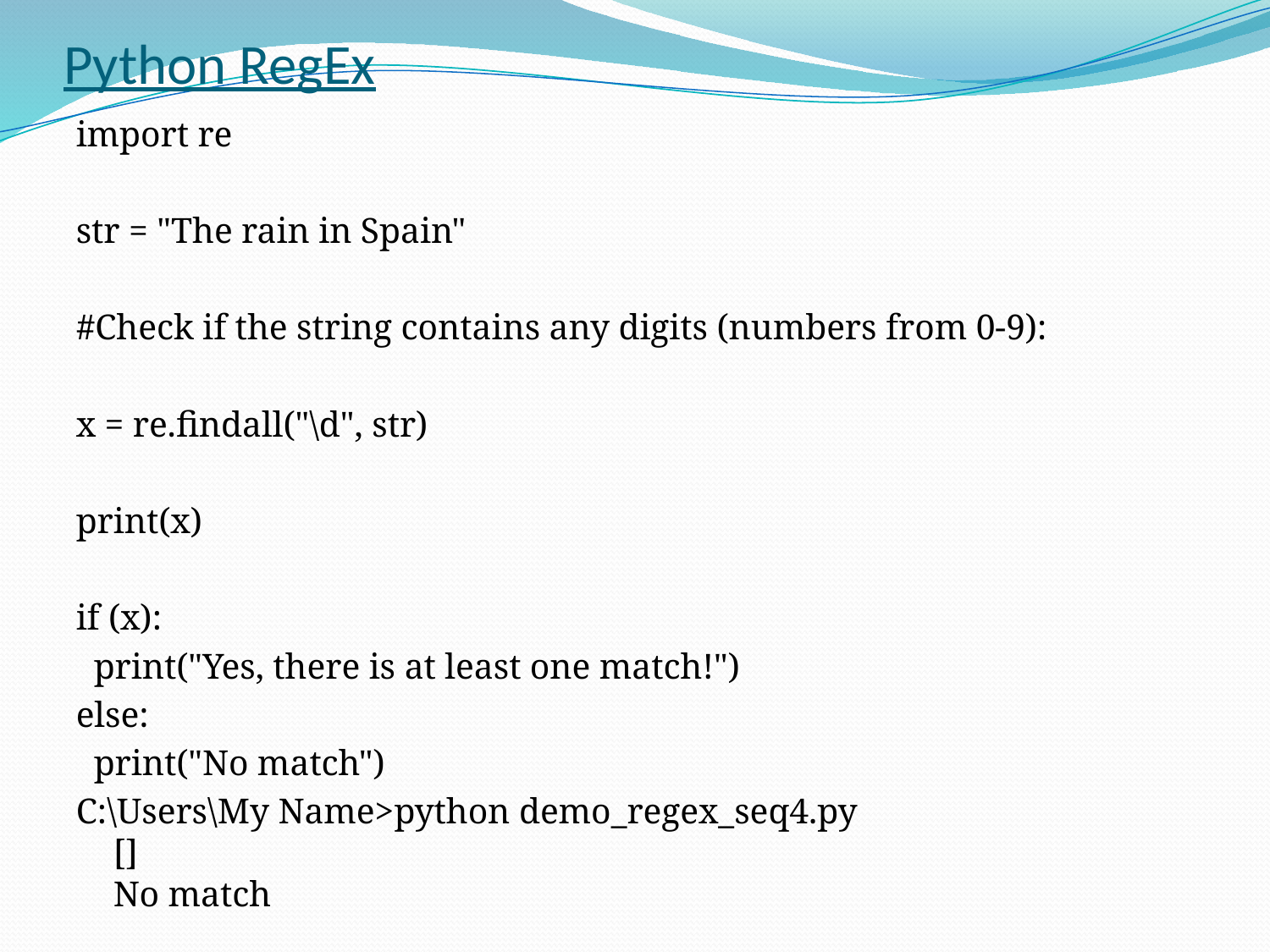

# Python RegEx
import re

str = "The rain in Spain"

#Check if the string contains any digits (numbers from 0-9):

x = re.findall("\d", str)

print(x)

if (x):
  print("Yes, there is at least one match!")
else:
  print("No match")
C:\Users\My Name>python demo_regex_seq4.py
[]
No match